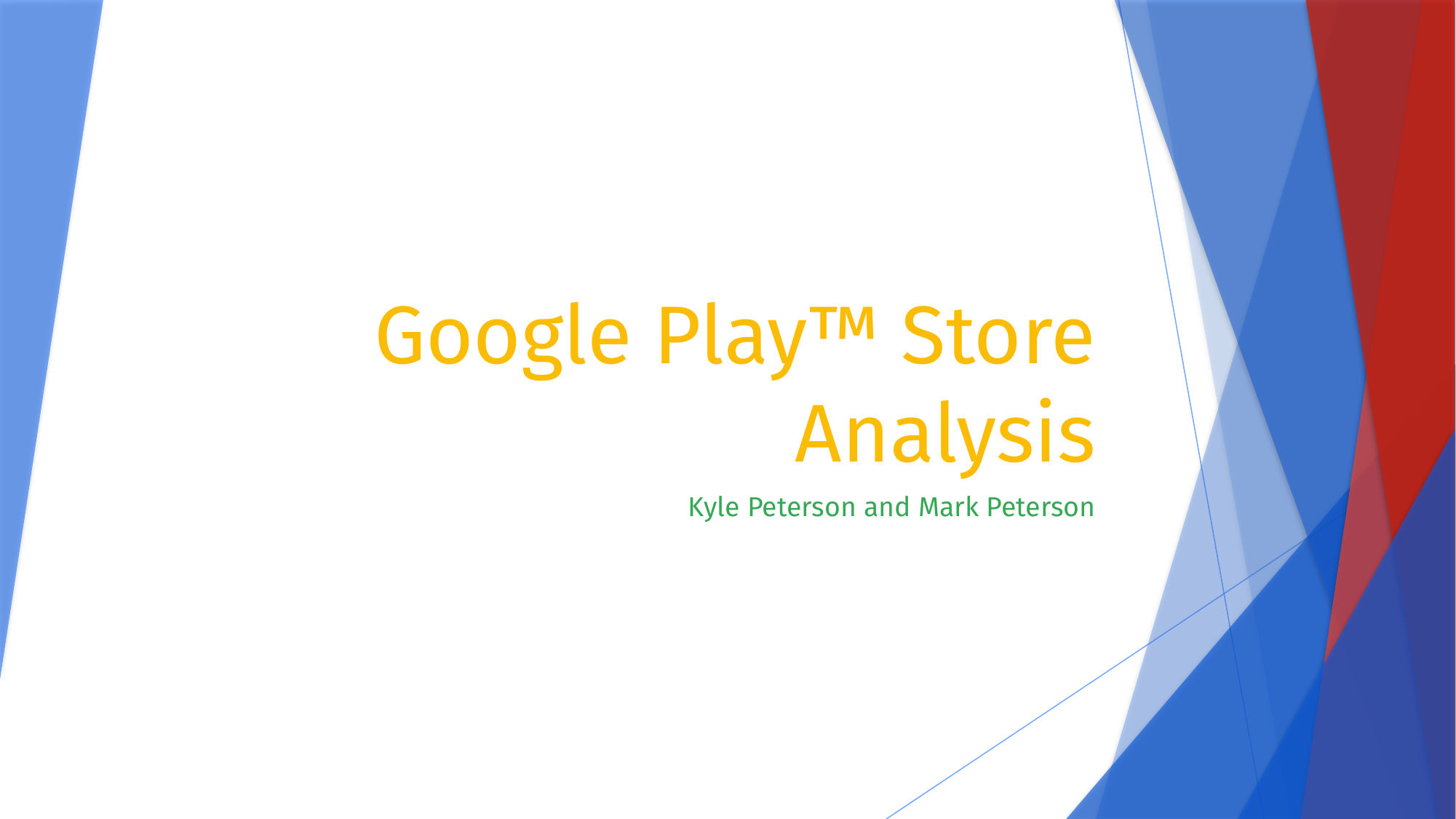

# Google Play™ Store Analysis
Kyle Peterson and Mark Peterson